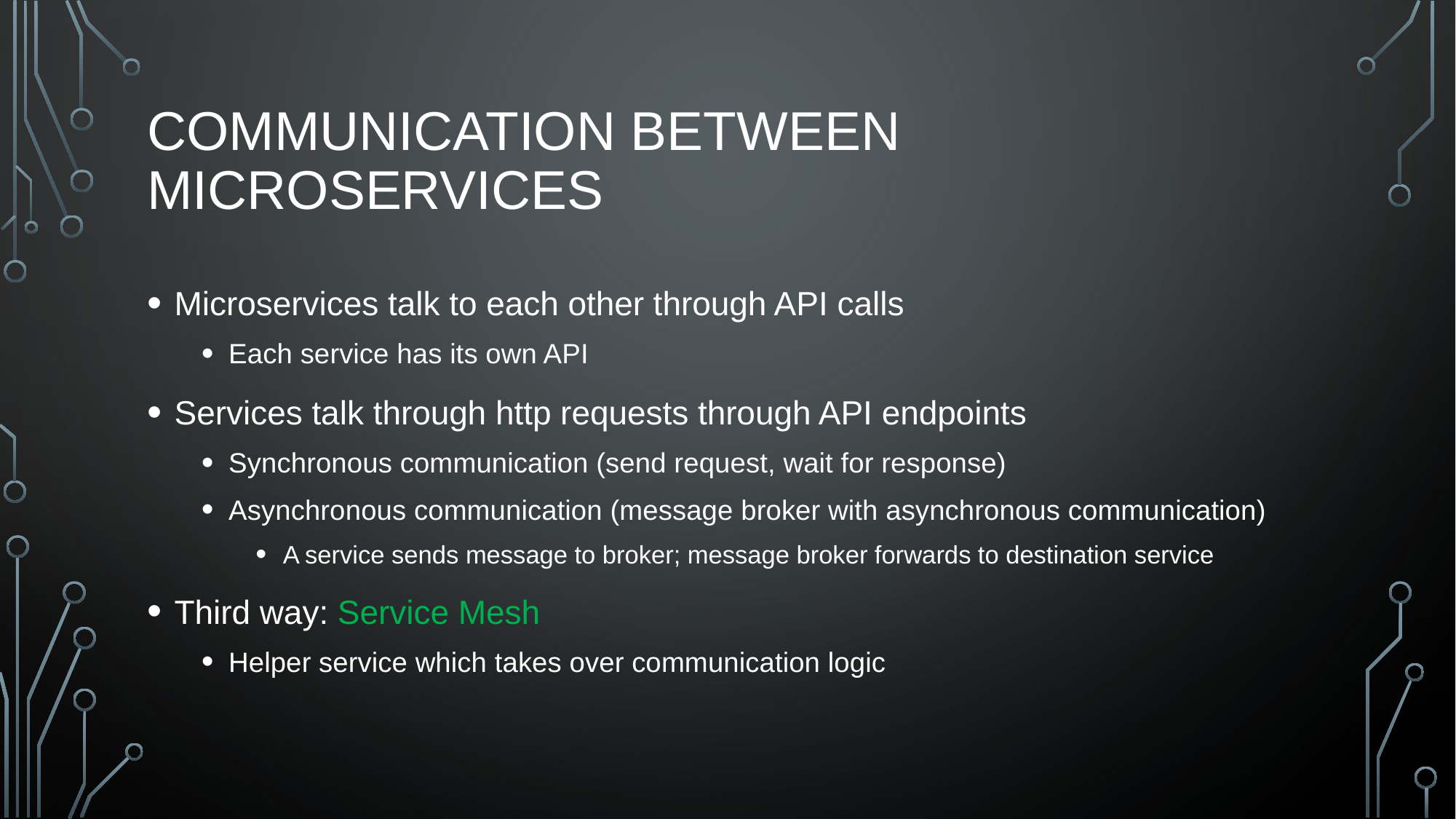

# Communication between microservices
Microservices talk to each other through API calls
Each service has its own API
Services talk through http requests through API endpoints
Synchronous communication (send request, wait for response)
Asynchronous communication (message broker with asynchronous communication)
A service sends message to broker; message broker forwards to destination service
Third way: Service Mesh
Helper service which takes over communication logic